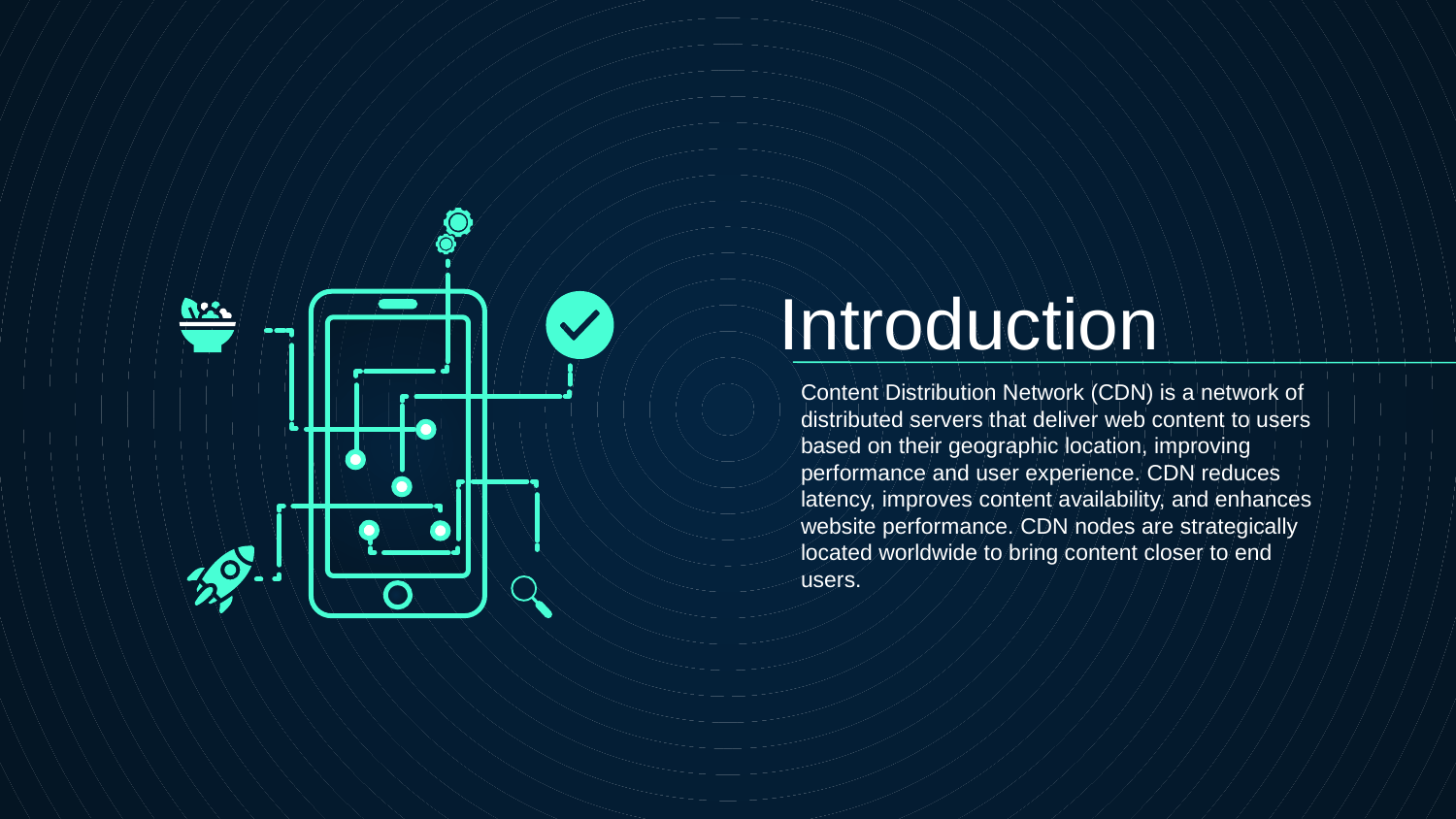

# Introduction

Content Distribution Network (CDN) is a network of distributed servers that deliver web content to users based on their geographic location, improving performance and user experience. CDN reduces latency, improves content availability, and enhances website performance. CDN nodes are strategically located worldwide to bring content closer to end users.